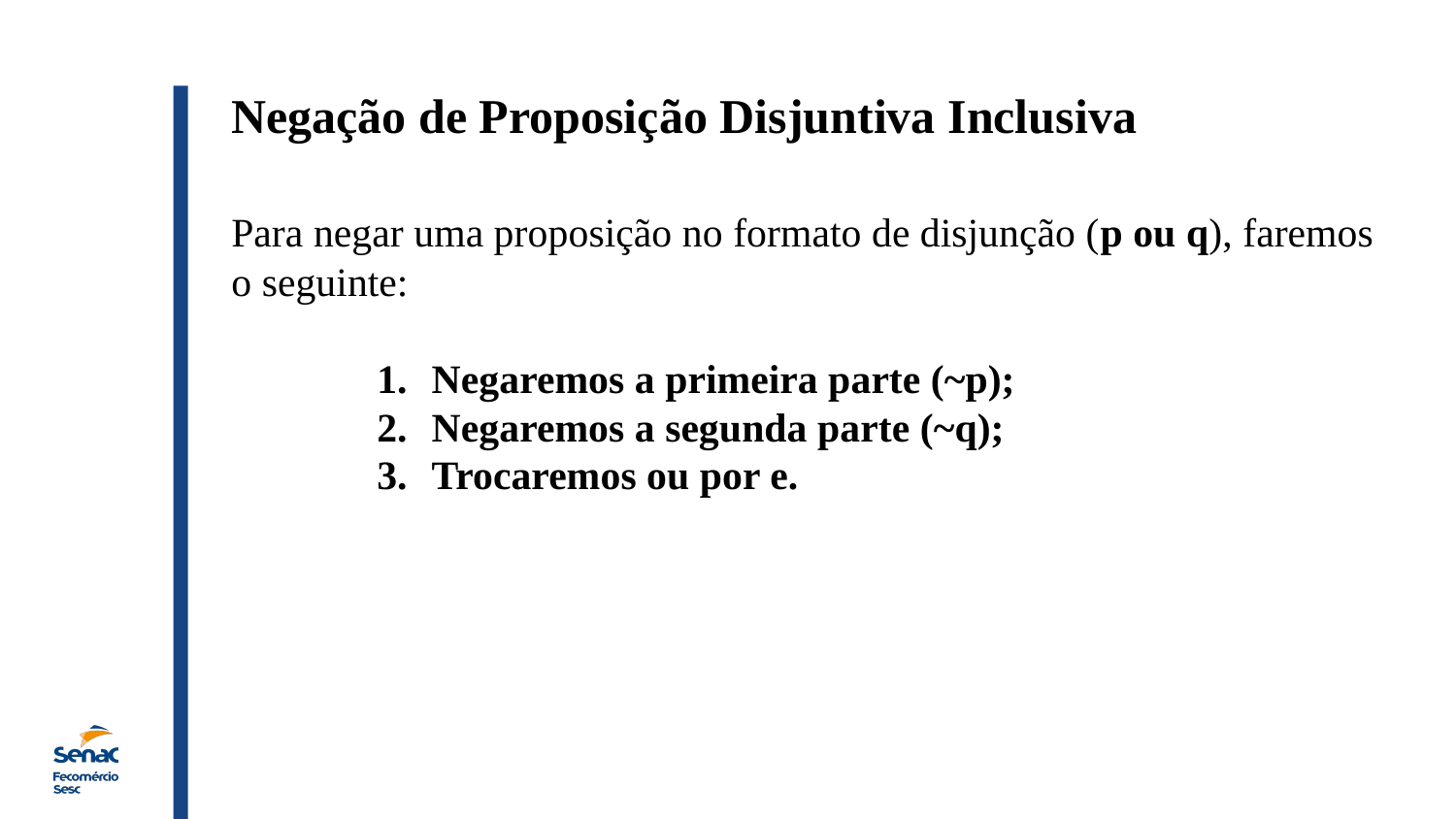

Negação de Proposição Disjuntiva Inclusiva
Para negar uma proposição no formato de disjunção (p ou q), faremos o seguinte:

Negaremos a primeira parte (~p);
Negaremos a segunda parte (~q);
Trocaremos ou por e.